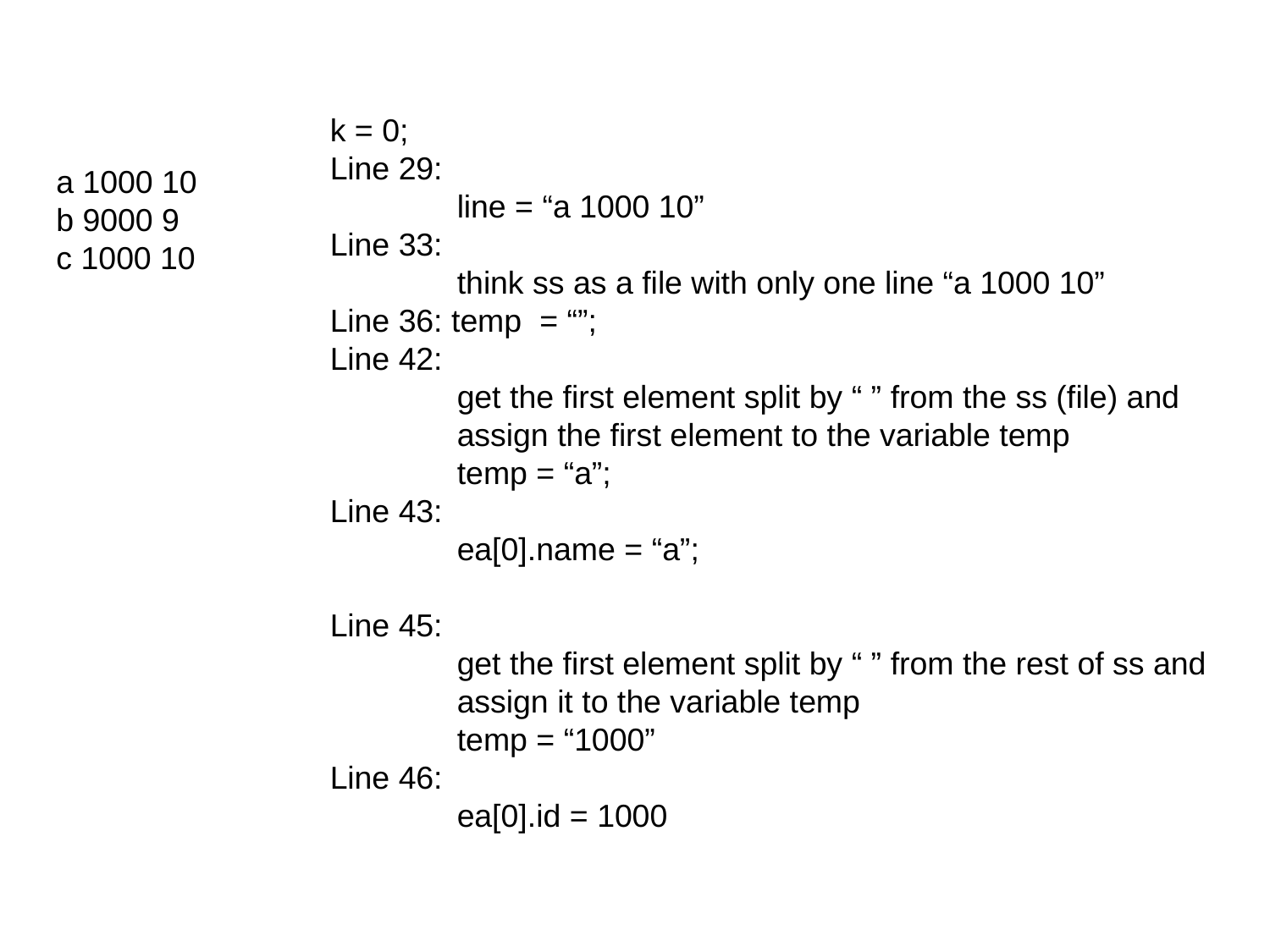

k = 0;
Line 29:
	line = “a 1000 10”
Line 33:
	think ss as a file with only one line “a 1000 10”
Line 36: temp  = “”;
Line 42:
	get the first element split by “ ” from the ss (file) and
	assign the first element to the variable temp
	temp = “a”;
Line 43:
	ea[0].name = “a”;

Line 45:
	get the first element split by “ ” from the rest of ss and
	assign it to the variable temp
	temp = “1000”
Line 46:
	ea[0].id = 1000

a 1000 10
b 9000 9
c 1000 10